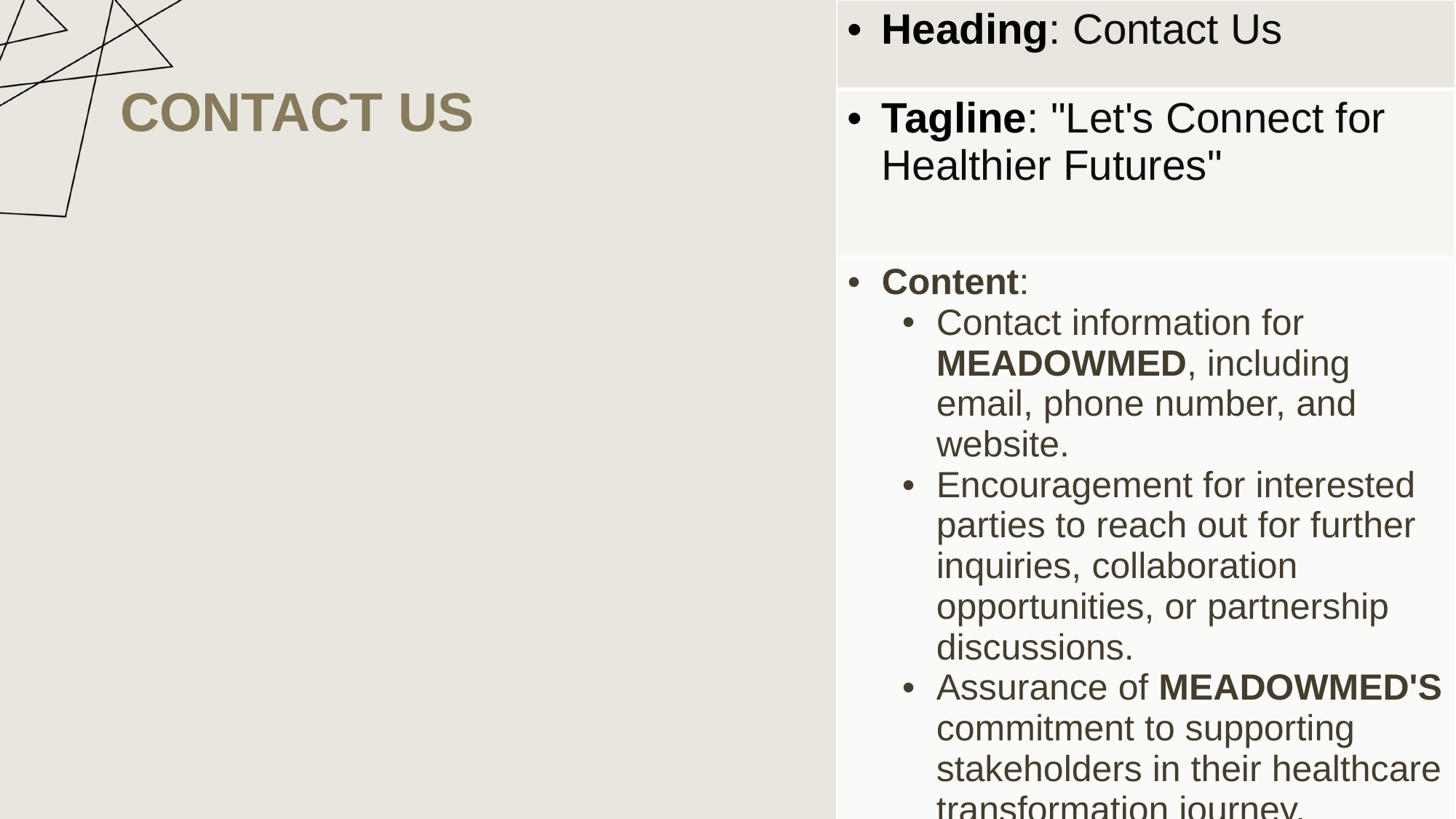

| Heading: Contact Us |
| --- |
| Tagline: "Let's Connect for Healthier Futures" |
| Content: Contact information for MEADOWMED, including email, phone number, and website. Encouragement for interested parties to reach out for further inquiries, collaboration opportunities, or partnership discussions. Assurance of MEADOWMED'S commitment to supporting stakeholders in their healthcare transformation journey. |
|  |
|  |
|  |
|  |
# Contact Us